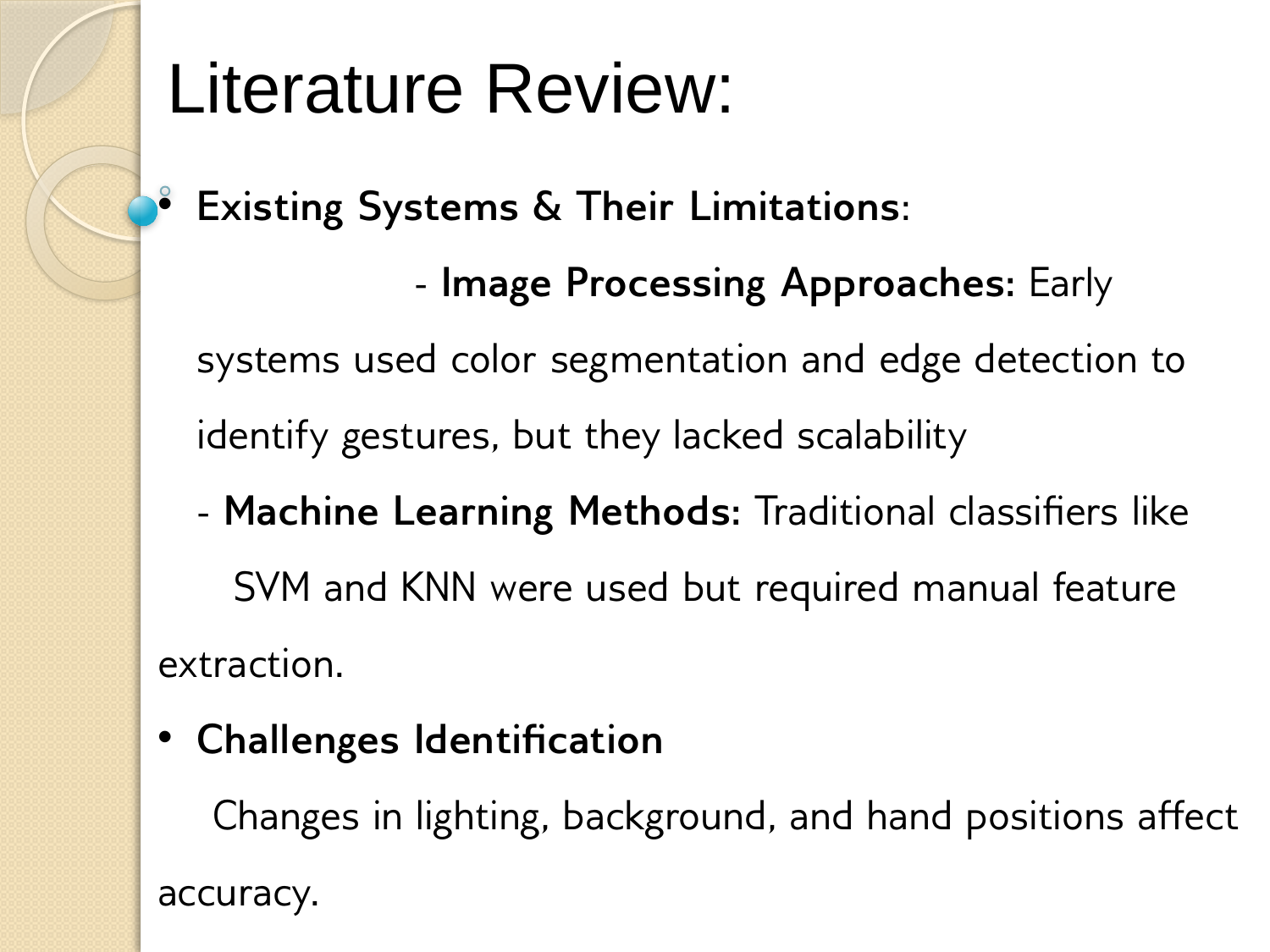

Literature Review:
Existing Systems & Their Limitations:                                            - Image Processing Approaches: Early systems used color segmentation and edge detection to identify gestures, but they lacked scalability
   - Machine Learning Methods: Traditional classifiers like           SVM and KNN were used but required manual feature extraction.
Challenges Identification
    Changes in lighting, background, and hand positions affect accuracy.